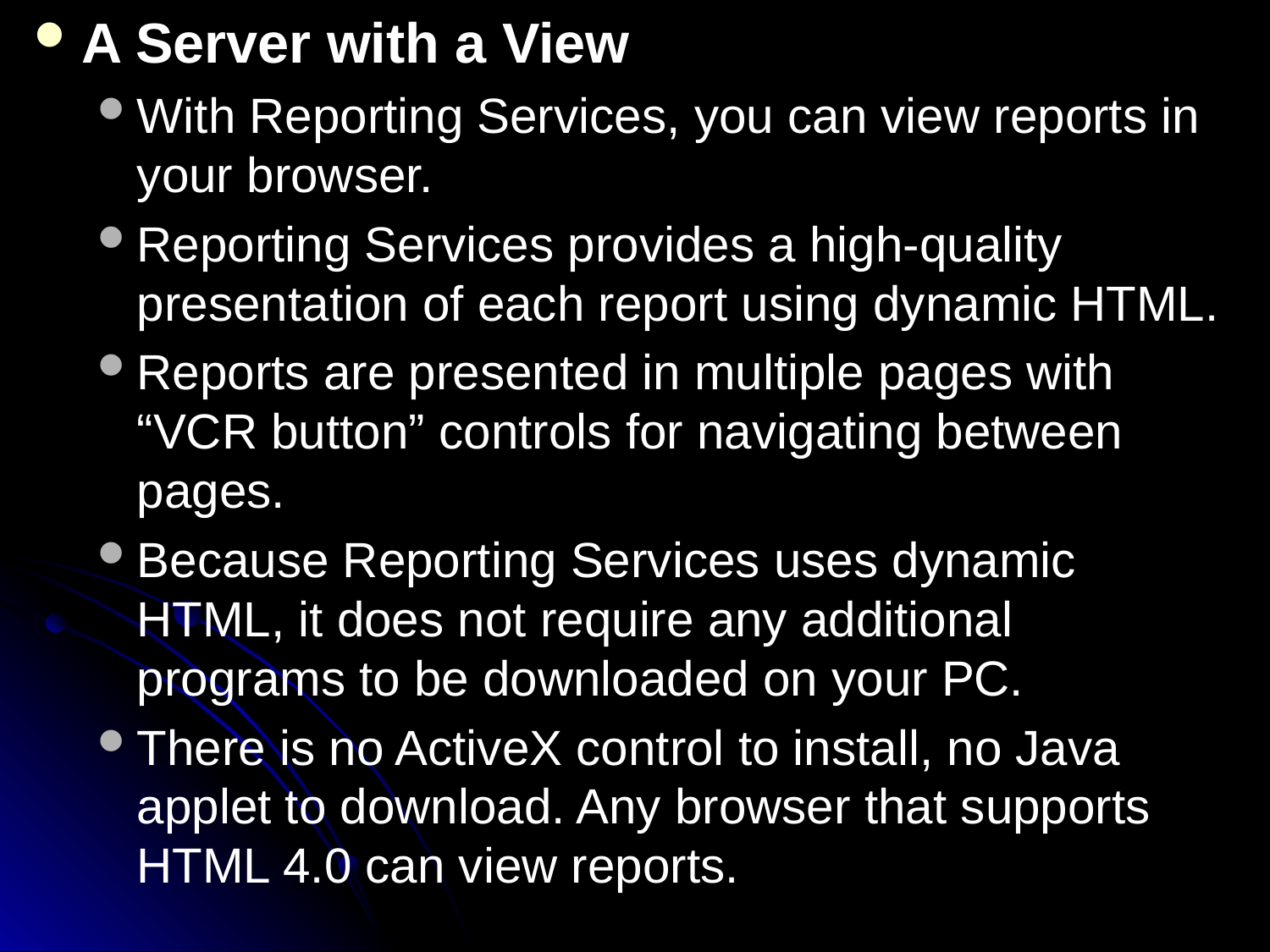

A Server with a View
With Reporting Services, you can view reports in your browser.
Reporting Services provides a high-quality presentation of each report using dynamic HTML.
Reports are presented in multiple pages with “VCR button” controls for navigating between pages.
Because Reporting Services uses dynamic HTML, it does not require any additional programs to be downloaded on your PC.
There is no ActiveX control to install, no Java applet to download. Any browser that supports HTML 4.0 can view reports.